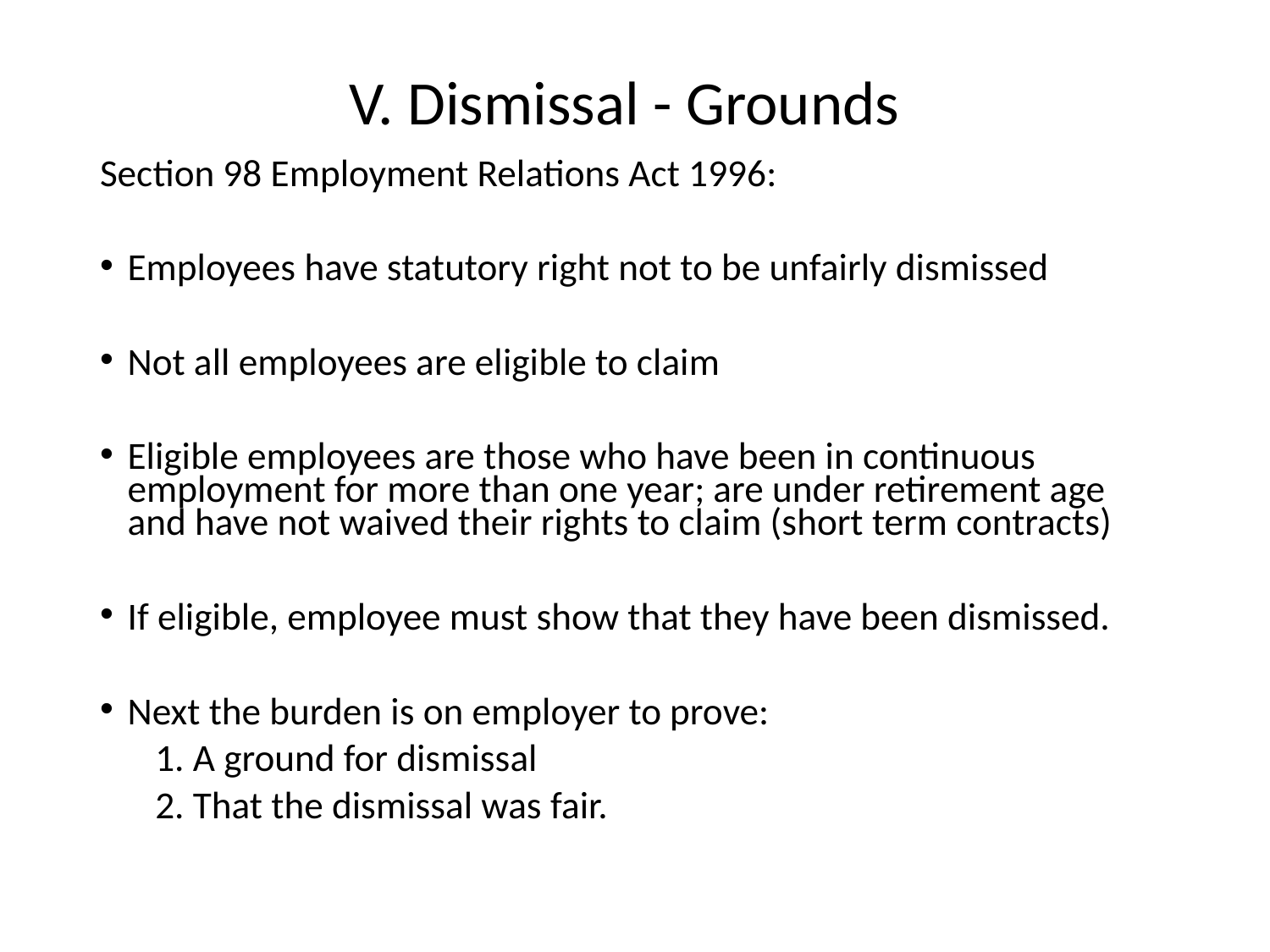

# V. Dismissal - Grounds
Section 98 Employment Relations Act 1996:

Employees have statutory right not to be unfairly dismissed

Not all employees are eligible to claim

Eligible employees are those who have been in continuous employment for more than one year; are under retirement age and have not waived their rights to claim (short term contracts)

If eligible, employee must show that they have been dismissed.

Next the burden is on employer to prove:
1. A ground for dismissal
2. That the dismissal was fair.